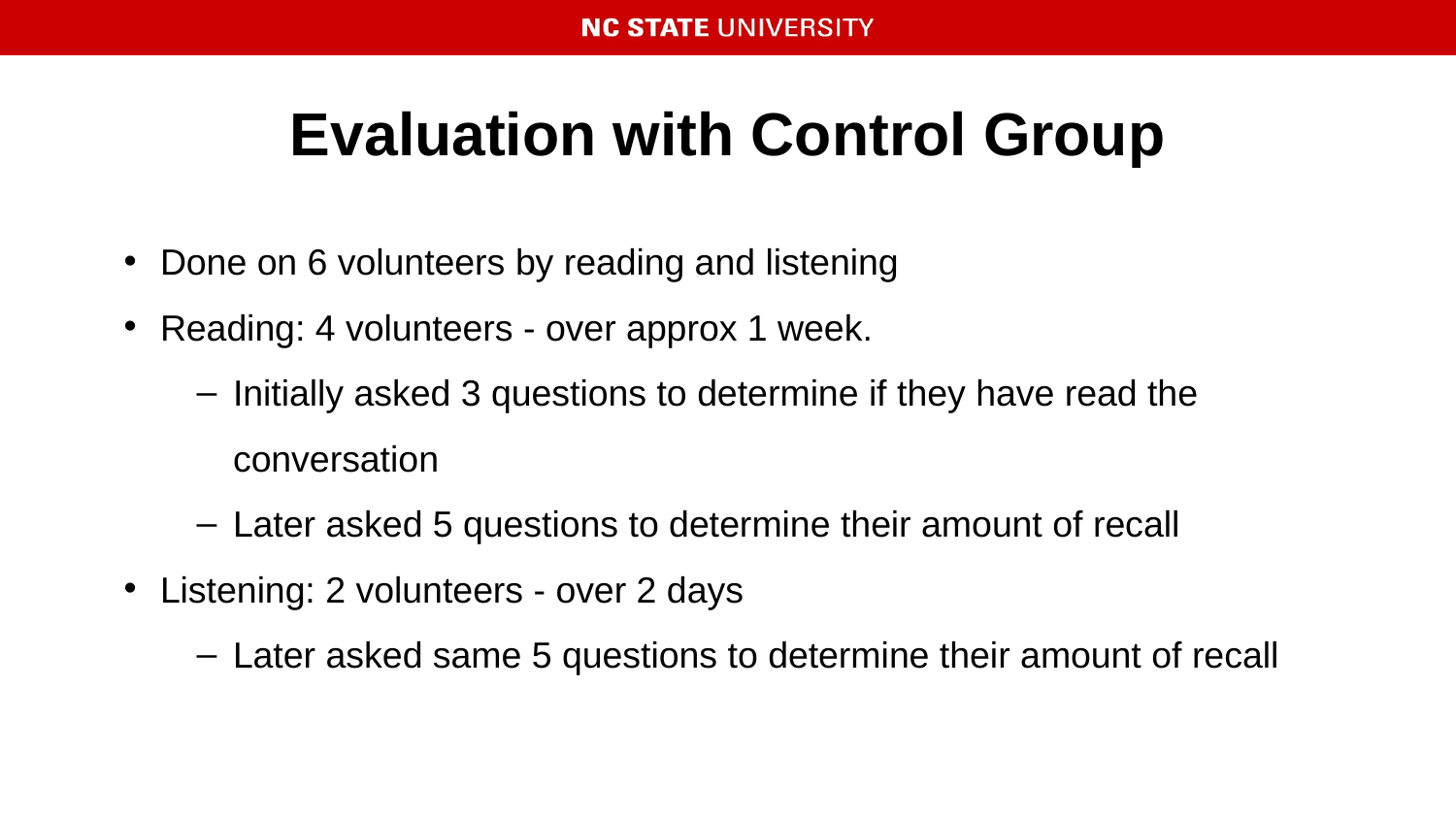

# Evaluation with Control Group
Done on 6 volunteers by reading and listening
Reading: 4 volunteers - over approx 1 week.
Initially asked 3 questions to determine if they have read the conversation
Later asked 5 questions to determine their amount of recall
Listening: 2 volunteers - over 2 days
Later asked same 5 questions to determine their amount of recall